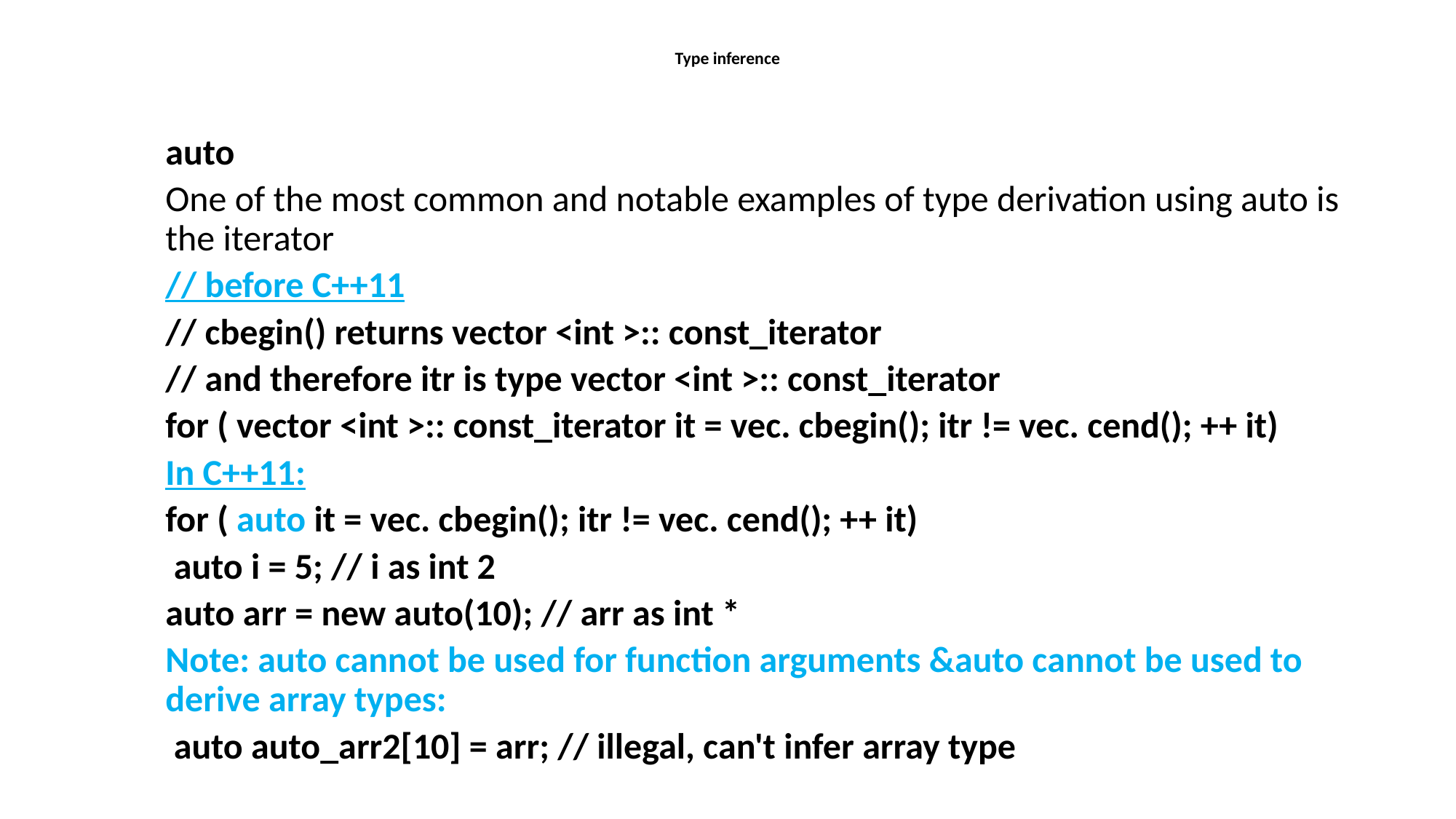

# Type inference

auto
One of the most common and notable examples of type derivation using auto is the iterator
// before C++11
// cbegin() returns vector <int >:: const_iterator
// and therefore itr is type vector <int >:: const_iterator
for ( vector <int >:: const_iterator it = vec. cbegin(); itr != vec. cend(); ++ it)
In C++11:
for ( auto it = vec. cbegin(); itr != vec. cend(); ++ it)
 auto i = 5; // i as int 2
auto arr = new auto(10); // arr as int *
Note: auto cannot be used for function arguments &auto cannot be used to derive array types:
 auto auto_arr2[10] = arr; // illegal, can't infer array type